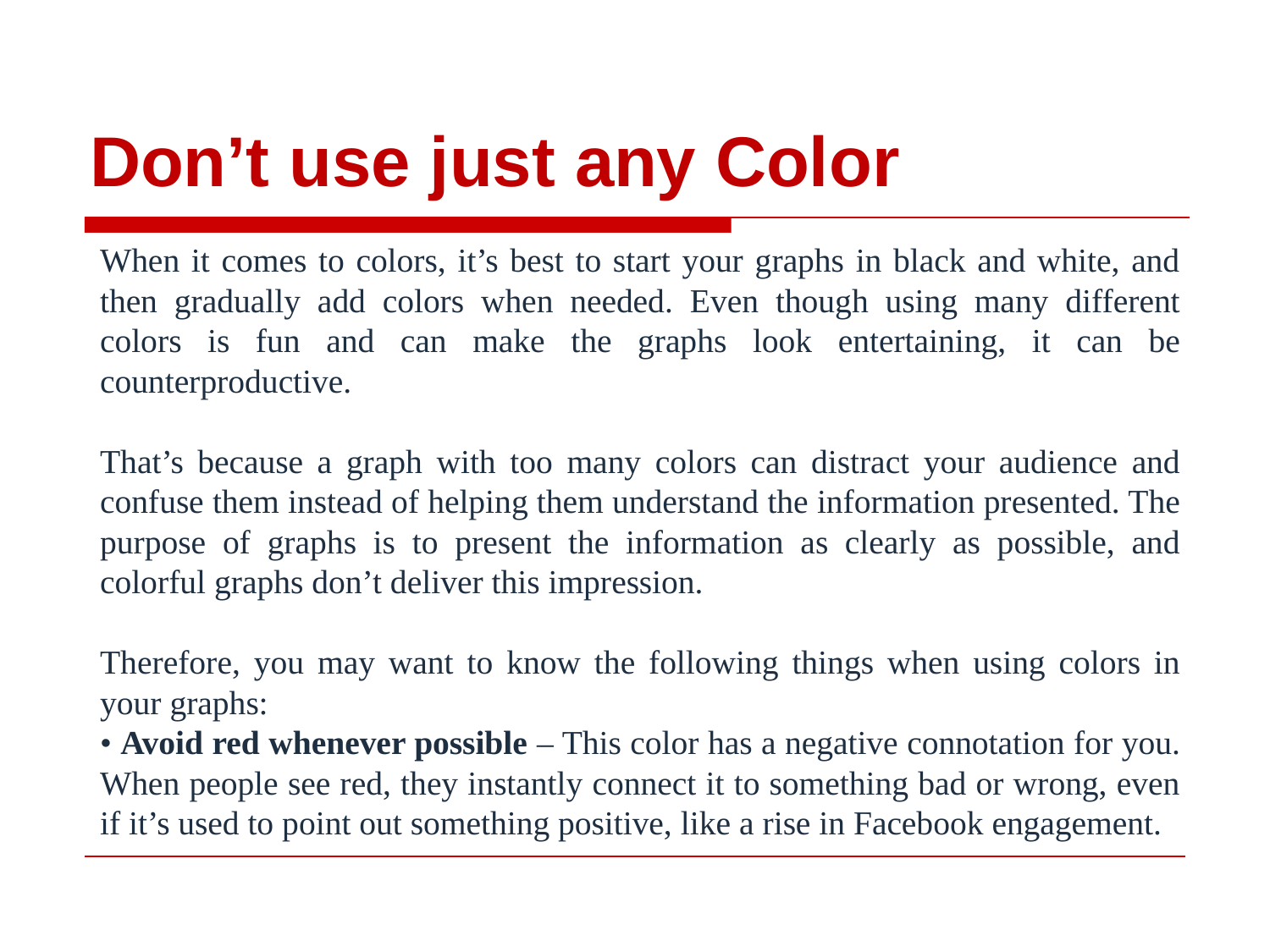

# Don’t use just any Color
When it comes to colors, it’s best to start your graphs in black and white, and then gradually add colors when needed. Even though using many different colors is fun and can make the graphs look entertaining, it can be counterproductive.

That’s because a graph with too many colors can distract your audience and confuse them instead of helping them understand the information presented. The purpose of graphs is to present the information as clearly as possible, and colorful graphs don’t deliver this impression.

Therefore, you may want to know the following things when using colors in your graphs:
• Avoid red whenever possible – This color has a negative connotation for you. When people see red, they instantly connect it to something bad or wrong, even if it’s used to point out something positive, like a rise in Facebook engagement.